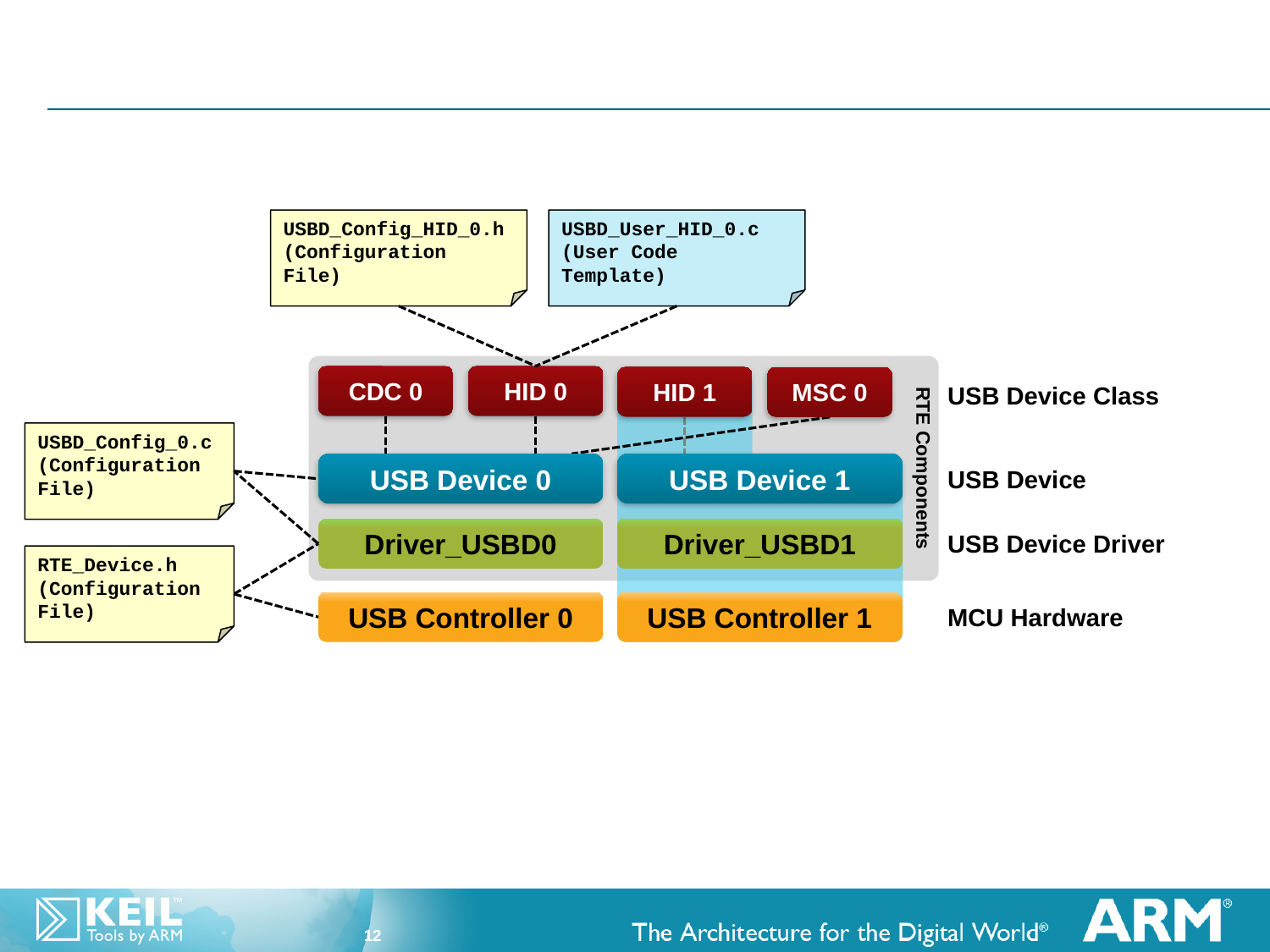

USBD_Config_HID_0.h
(Configuration File)
USBD_User_HID_0.c
(User Code Template)
RTE Components
CDC 0
HID 0
HID 1

MSC 0
USB Device Class
USBD_Config_0.c
(Configuration File)
USB Device 0
USB Device 1

USB Device
Driver_USBD1
Driver_USBD0
USB Device Driver
RTE_Device.h
(Configuration File)
USB Controller 0
USB Controller 1
MCU Hardware